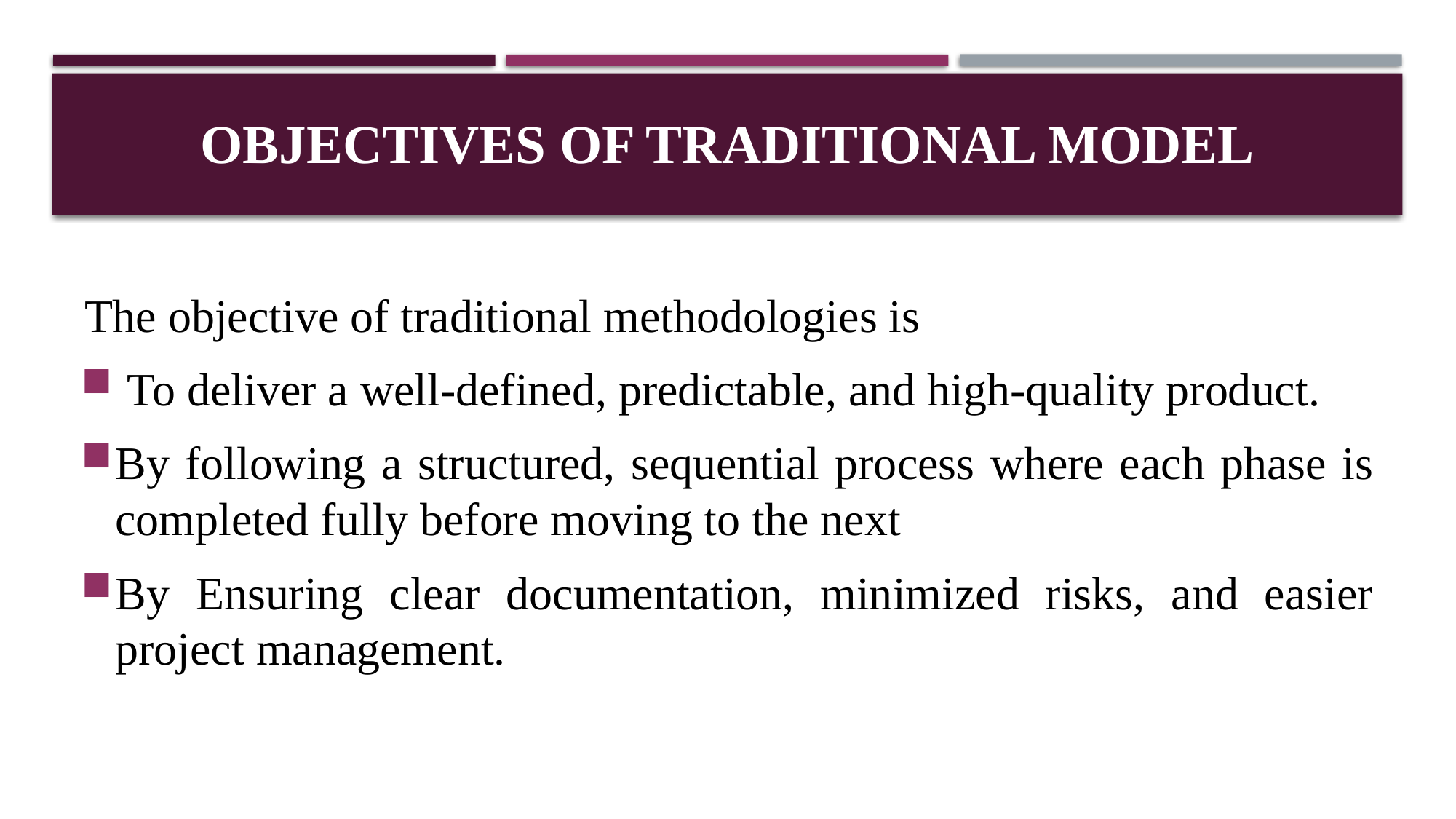

# Objectives of Traditional Model
The objective of traditional methodologies is
 To deliver a well-defined, predictable, and high-quality product.
By following a structured, sequential process where each phase is completed fully before moving to the next
By Ensuring clear documentation, minimized risks, and easier project management.